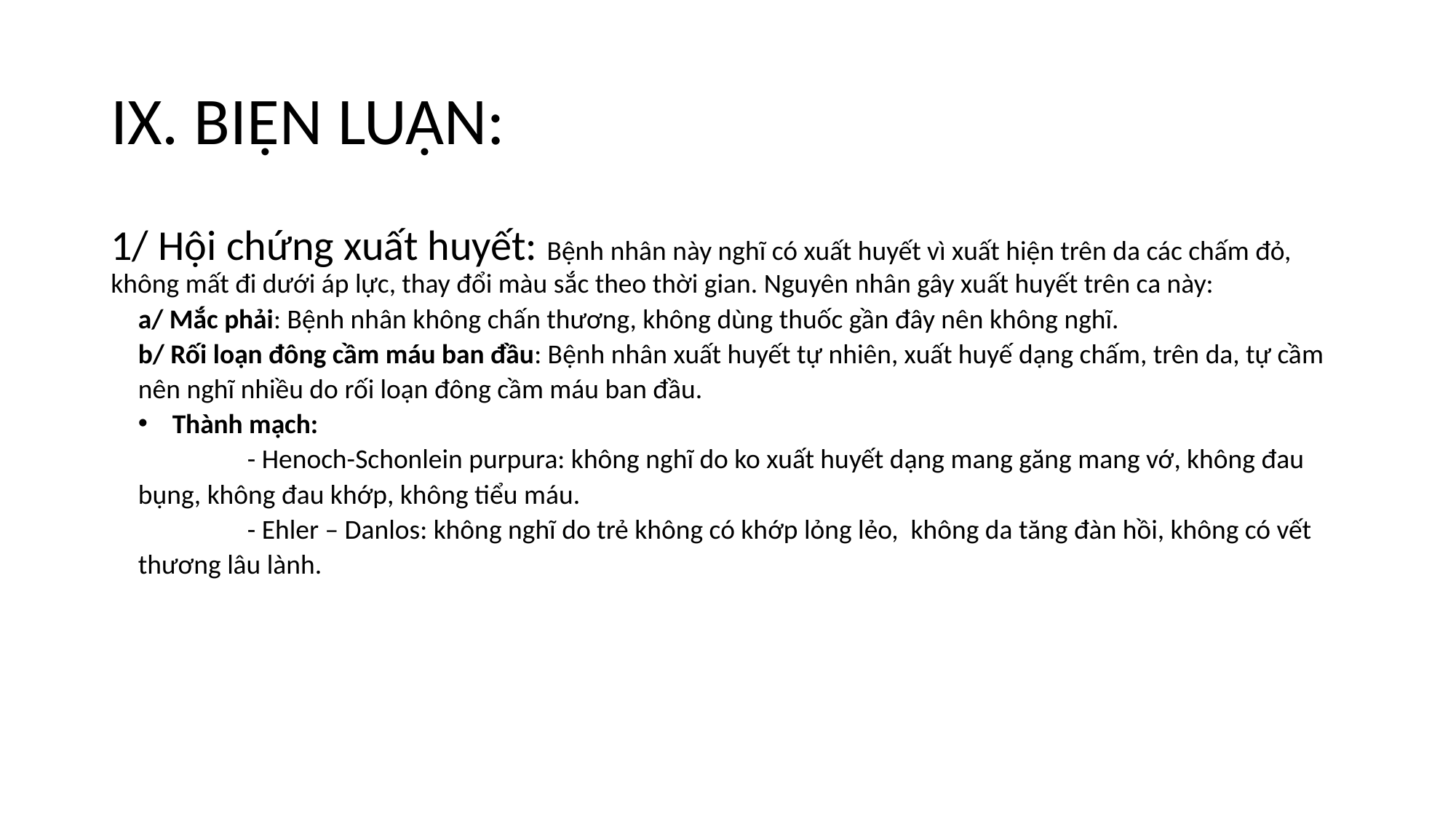

# IX. BIỆN LUẬN:
1/ Hội chứng xuất huyết: Bệnh nhân này nghĩ có xuất huyết vì xuất hiện trên da các chấm đỏ, không mất đi dưới áp lực, thay đổi màu sắc theo thời gian. Nguyên nhân gây xuất huyết trên ca này:
a/ Mắc phải: Bệnh nhân không chấn thương, không dùng thuốc gần đây nên không nghĩ.
b/ Rối loạn đông cầm máu ban đầu: Bệnh nhân xuất huyết tự nhiên, xuất huyế dạng chấm, trên da, tự cầm nên nghĩ nhiều do rối loạn đông cầm máu ban đầu.
Thành mạch:
	- Henoch-Schonlein purpura: không nghĩ do ko xuất huyết dạng mang găng mang vớ, không đau bụng, không đau khớp, không tiểu máu.
	- Ehler – Danlos: không nghĩ do trẻ không có khớp lỏng lẻo,  không da tăng đàn hồi, không có vết thương lâu lành.